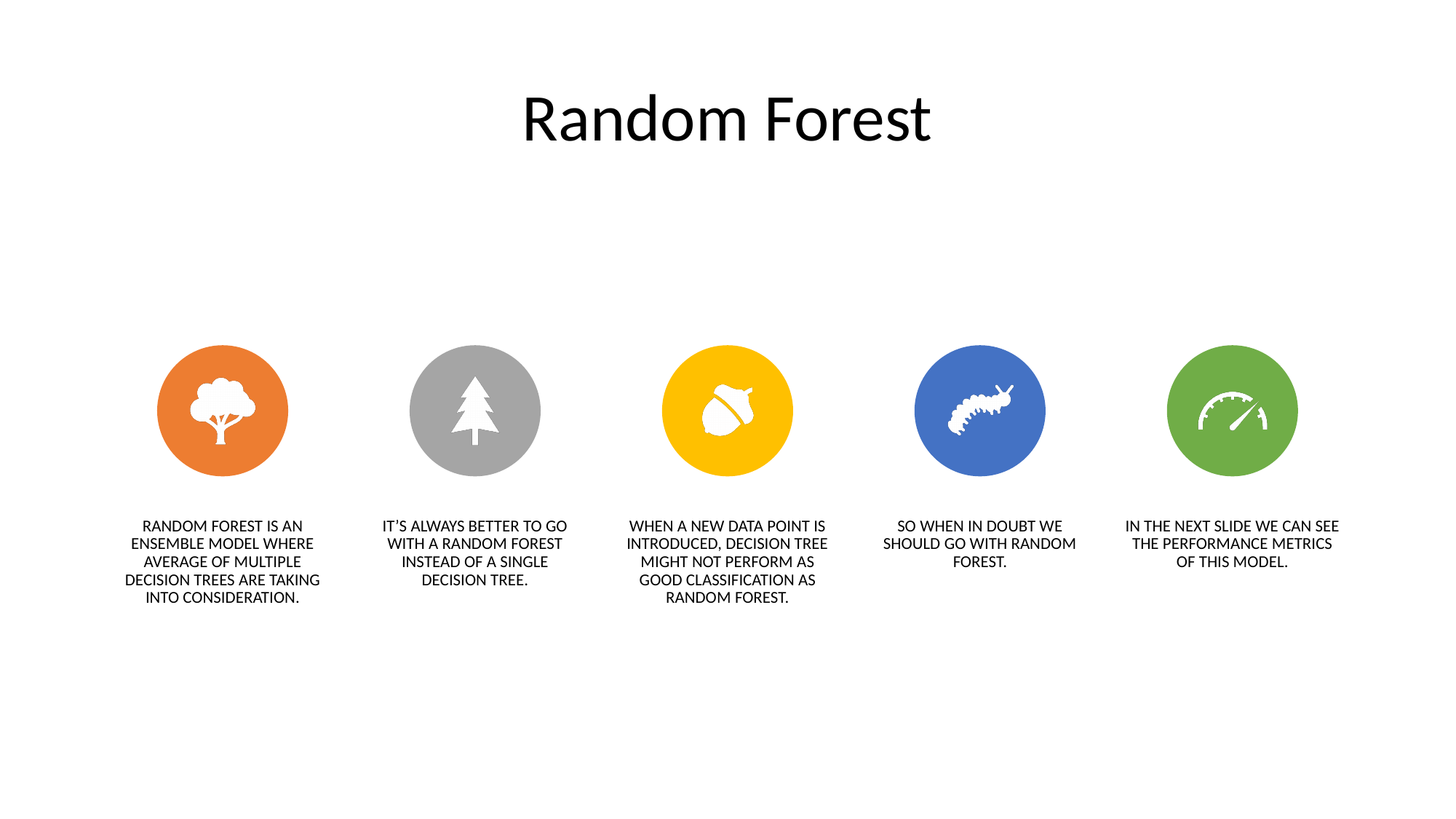

# Random Forest
Random Forest is an ensemble model where average of multiple decision trees are taking into consideration.
It’s always better to go with a Random Forest instead of a single decision tree.
When a new data point is introduced, decision tree might not perform as good classification as Random Forest.
So when in doubt we should go with Random Forest.
In the next slide we can see the performance metrics of this model.